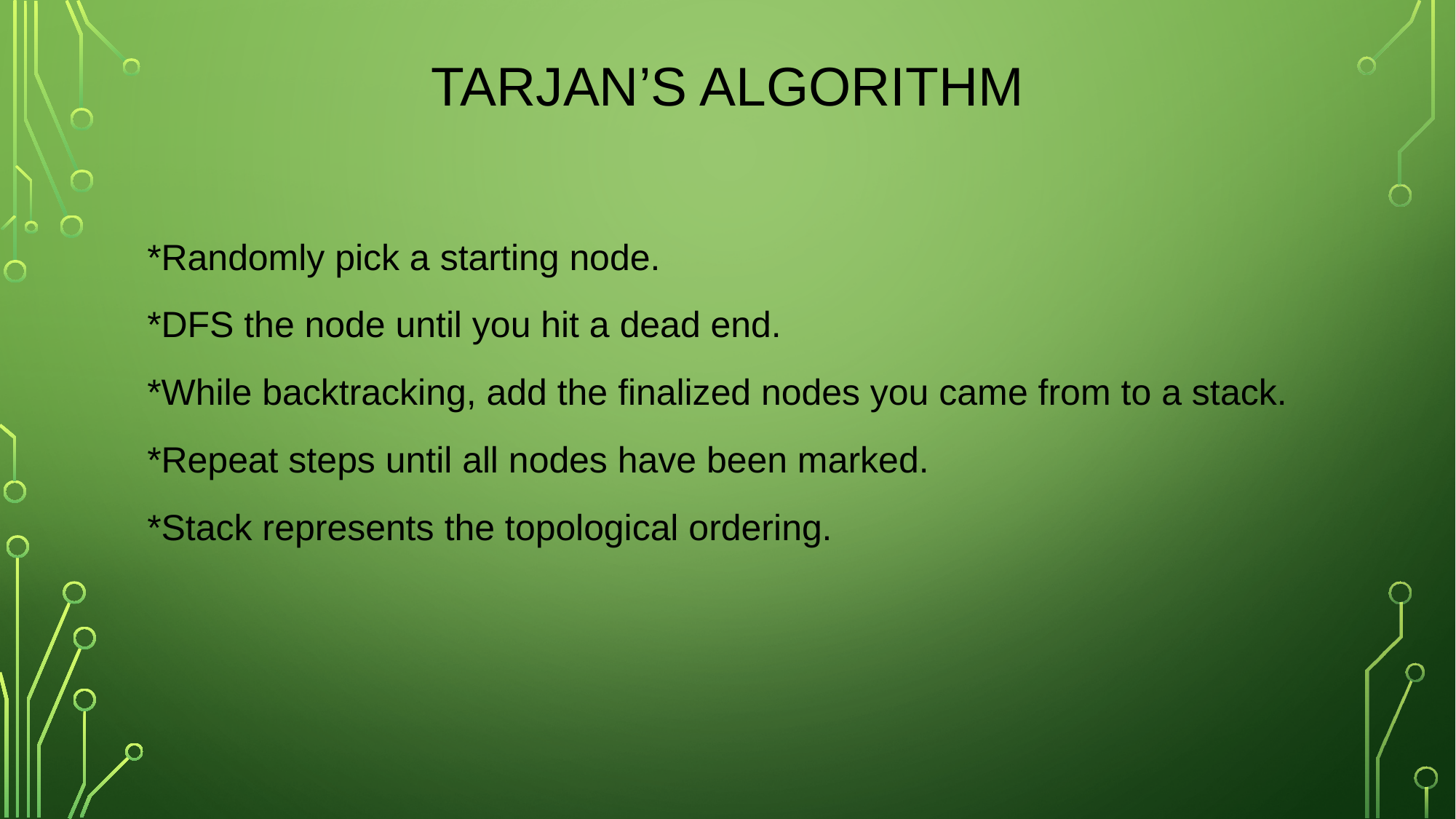

# TARJAN’S algorithm
*Randomly pick a starting node.
*DFS the node until you hit a dead end.
*While backtracking, add the finalized nodes you came from to a stack.
*Repeat steps until all nodes have been marked.
*Stack represents the topological ordering.